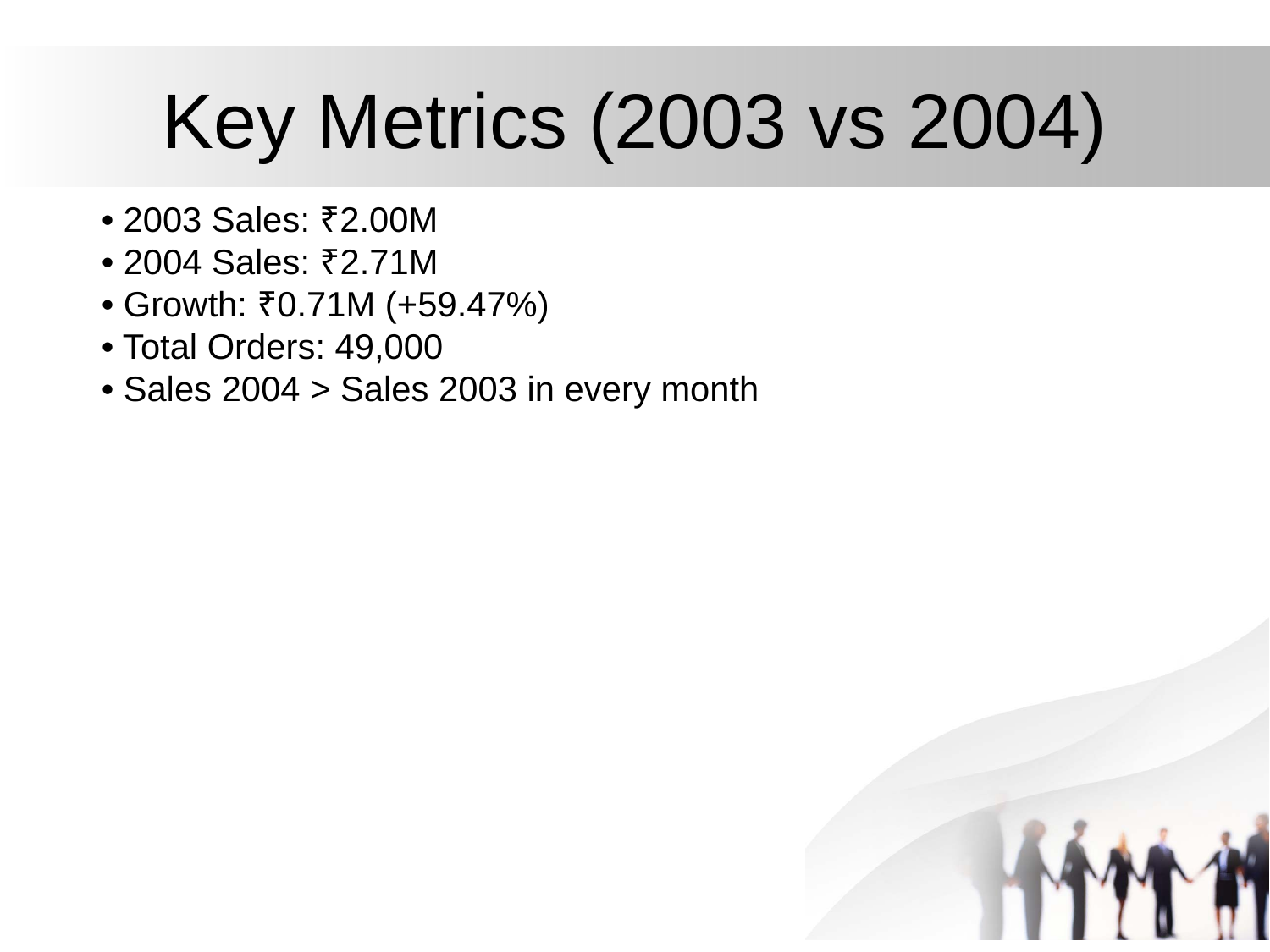

# Key Metrics (2003 vs 2004)

• 2003 Sales: ₹2.00M
• 2004 Sales: ₹2.71M
• Growth: ₹0.71M (+59.47%)
• Total Orders: 49,000
• Sales 2004 > Sales 2003 in every month